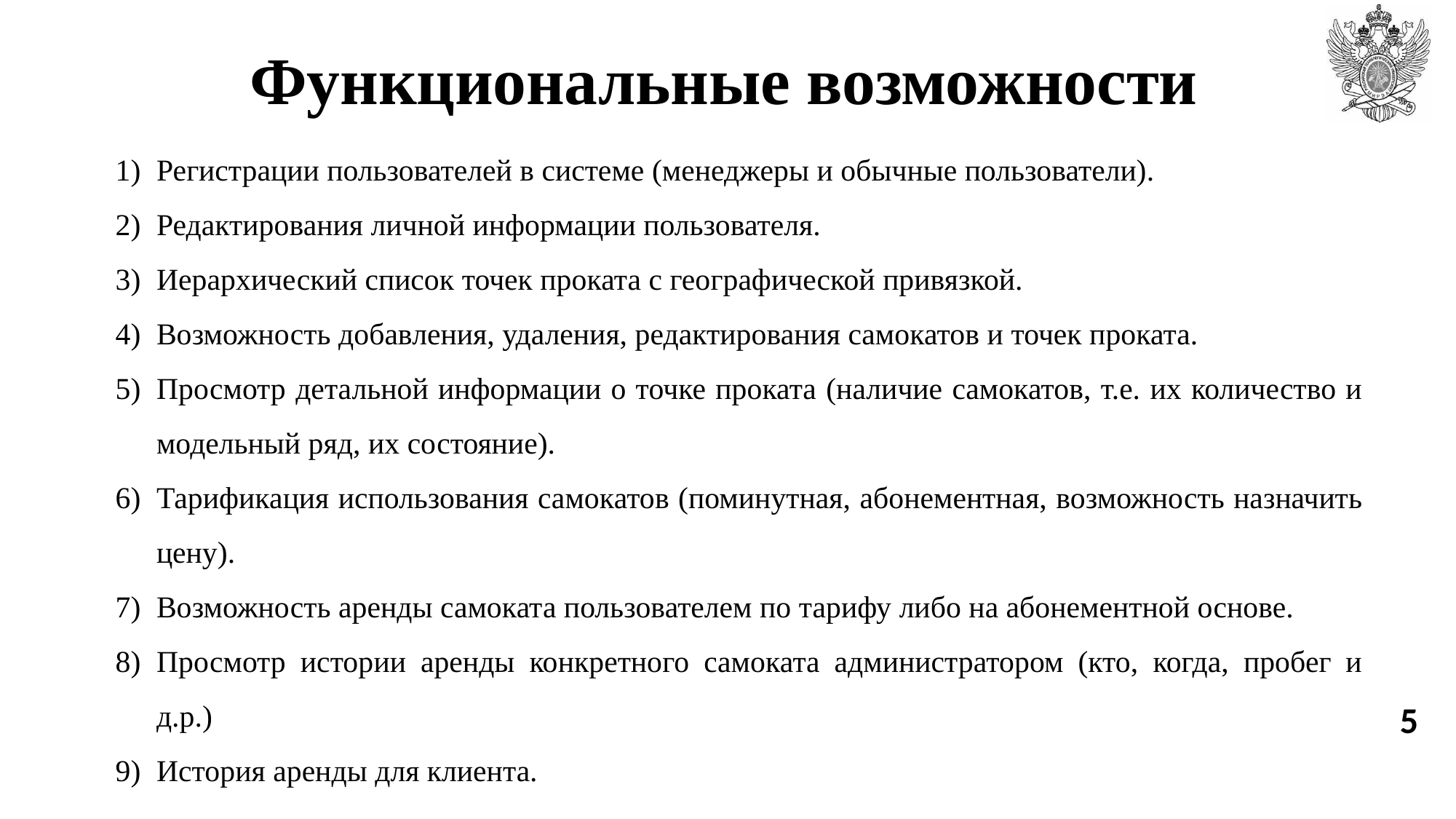

Функциональные возможности
Регистрации пользователей в системе (менеджеры и обычные пользователи).
Редактирования личной информации пользователя.
Иерархический список точек проката с географической привязкой.
Возможность добавления, удаления, редактирования самокатов и точек проката.
Просмотр детальной информации о точке проката (наличие самокатов, т.е. их количество и модельный ряд, их состояние).
Тарификация использования самокатов (поминутная, абонементная, возможность назначить цену).
Возможность аренды самоката пользователем по тарифу либо на абонементной основе.
Просмотр истории аренды конкретного самоката администратором (кто, когда, пробег и д.р.)
История аренды для клиента.
5